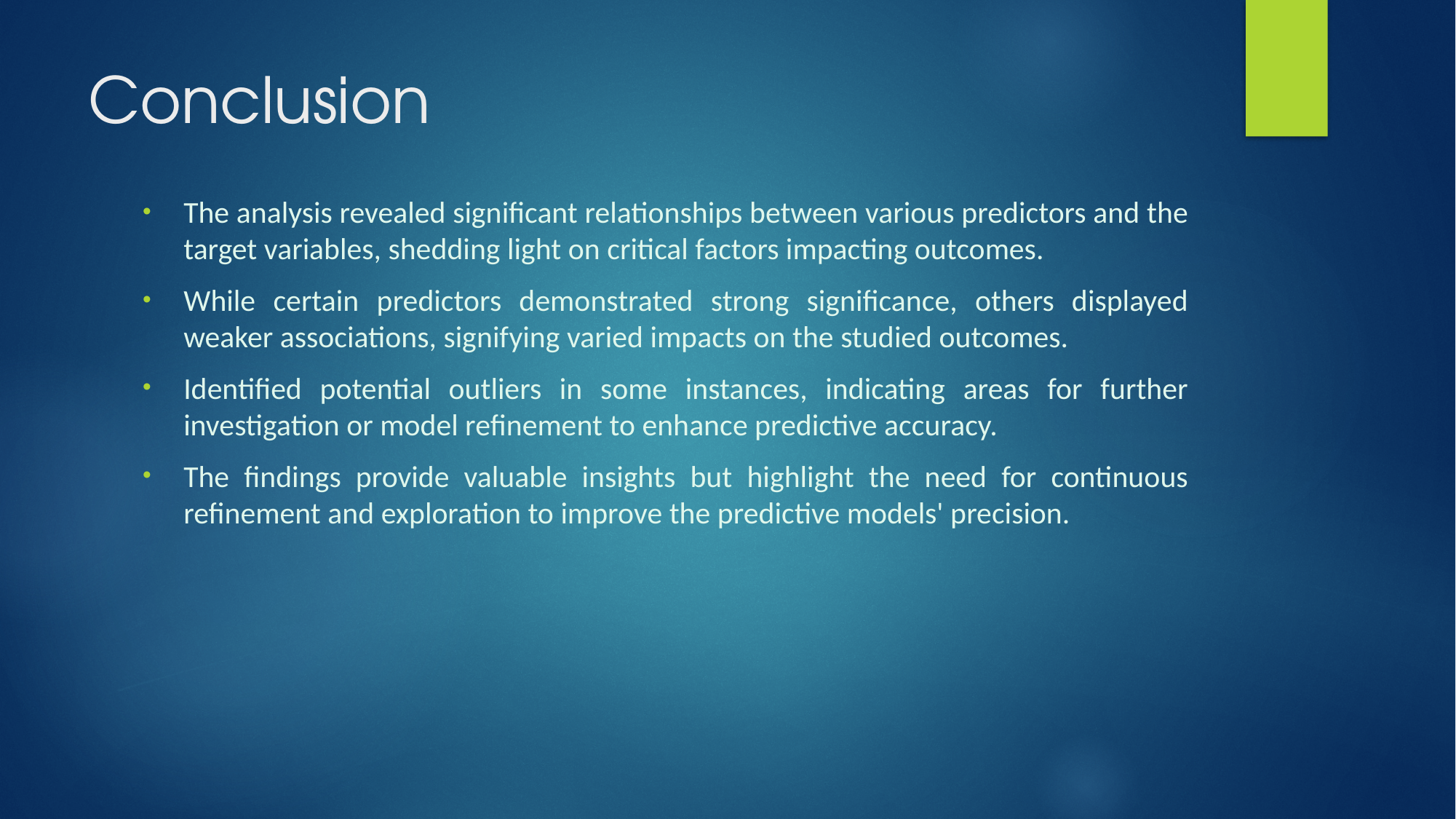

# Conclusion
The analysis revealed significant relationships between various predictors and the target variables, shedding light on critical factors impacting outcomes.
While certain predictors demonstrated strong significance, others displayed weaker associations, signifying varied impacts on the studied outcomes.
Identified potential outliers in some instances, indicating areas for further investigation or model refinement to enhance predictive accuracy.
The findings provide valuable insights but highlight the need for continuous refinement and exploration to improve the predictive models' precision.